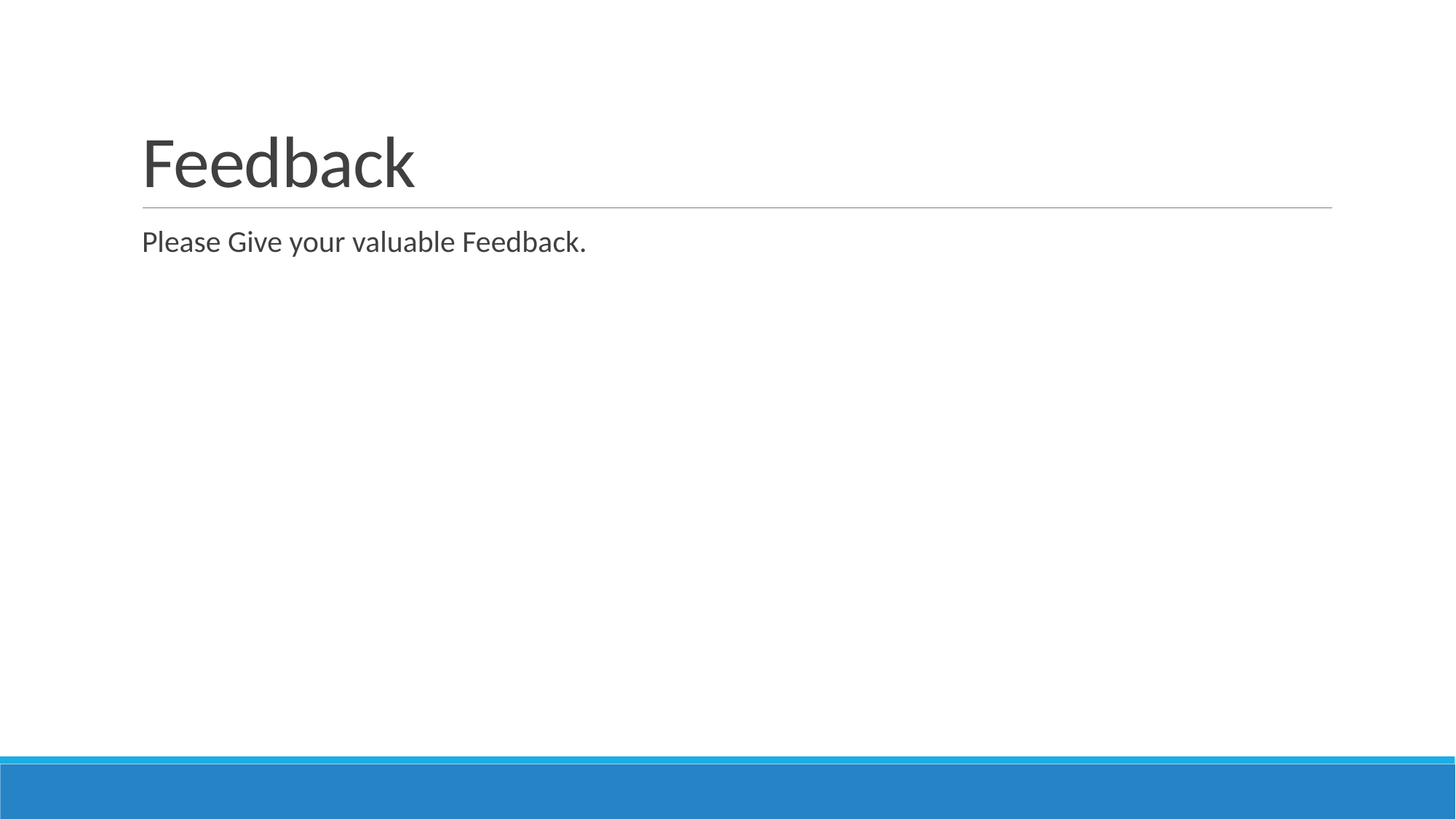

# Feedback
Please Give your valuable Feedback.